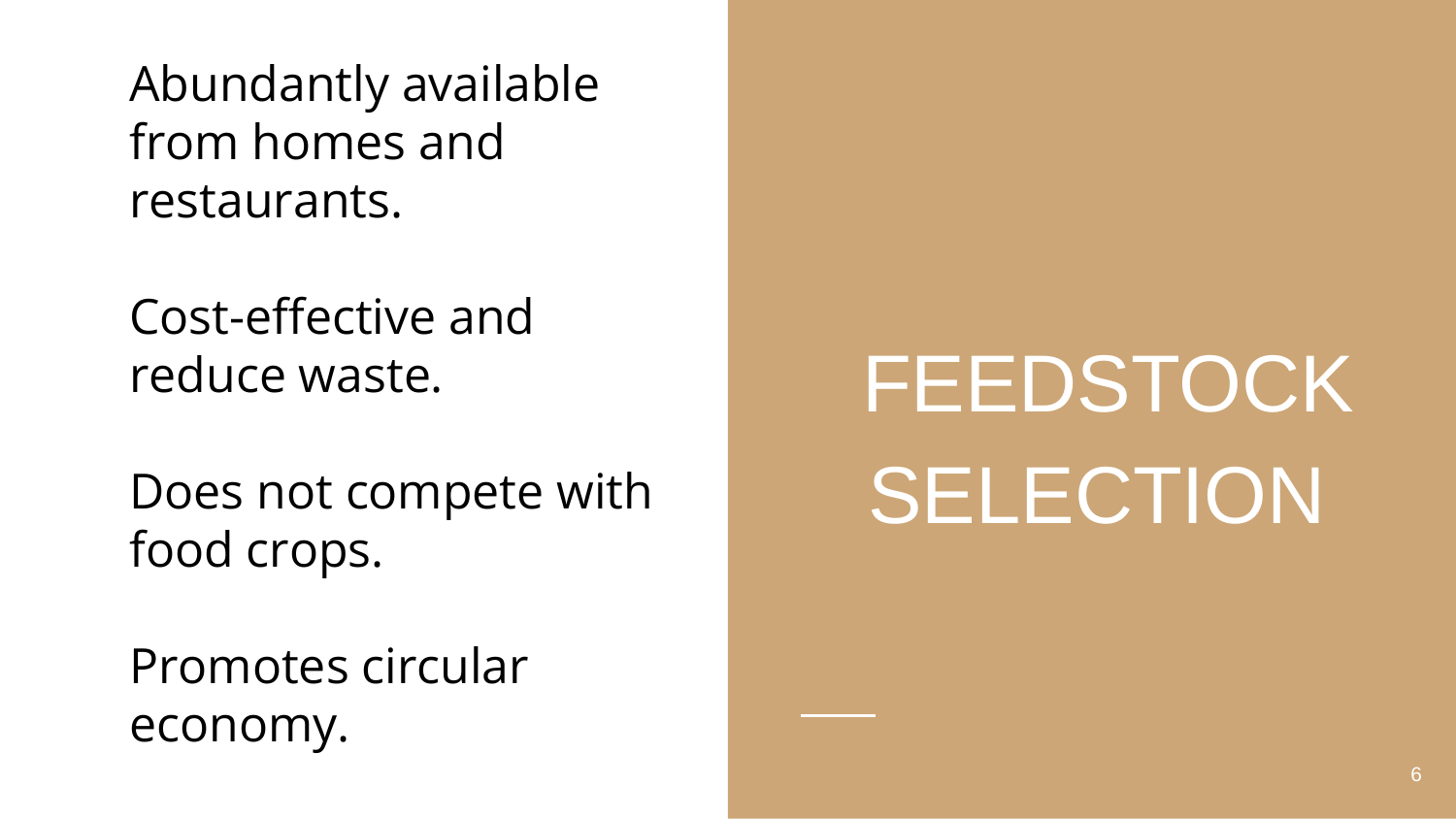

Abundantly available from homes and restaurants.

Cost-effective and reduce waste.

Does not compete with food crops.

Promotes circular economy.
FEEDSTOCK SELECTION
6